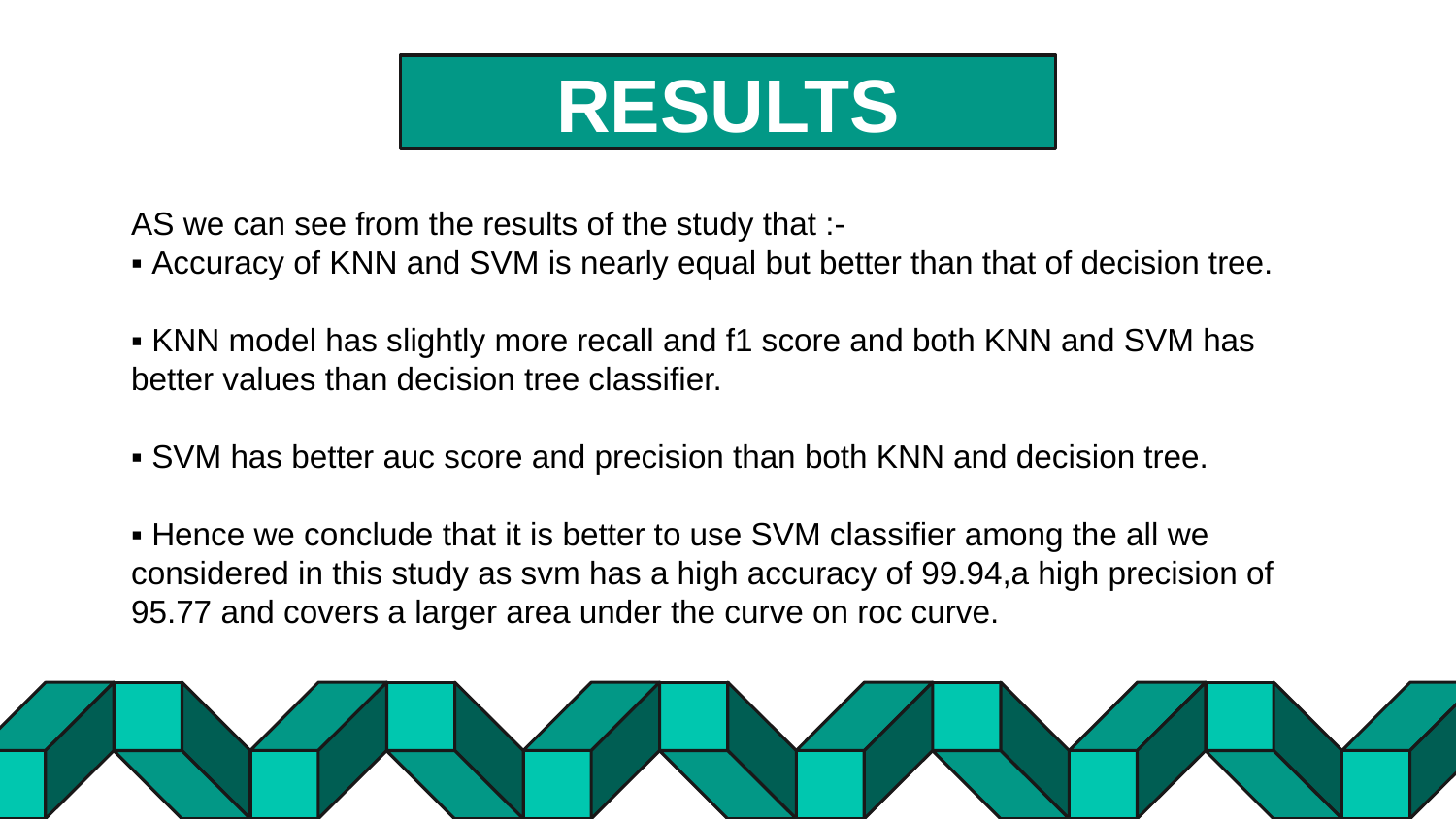

# RESULTS
AS we can see from the results of the study that :-
▪ Accuracy of KNN and SVM is nearly equal but better than that of decision tree.

▪ KNN model has slightly more recall and f1 score and both KNN and SVM has better values than decision tree classifier.

▪ SVM has better auc score and precision than both KNN and decision tree.

▪ Hence we conclude that it is better to use SVM classifier among the all we considered in this study as svm has a high accuracy of 99.94,a high precision of 95.77 and covers a larger area under the curve on roc curve.